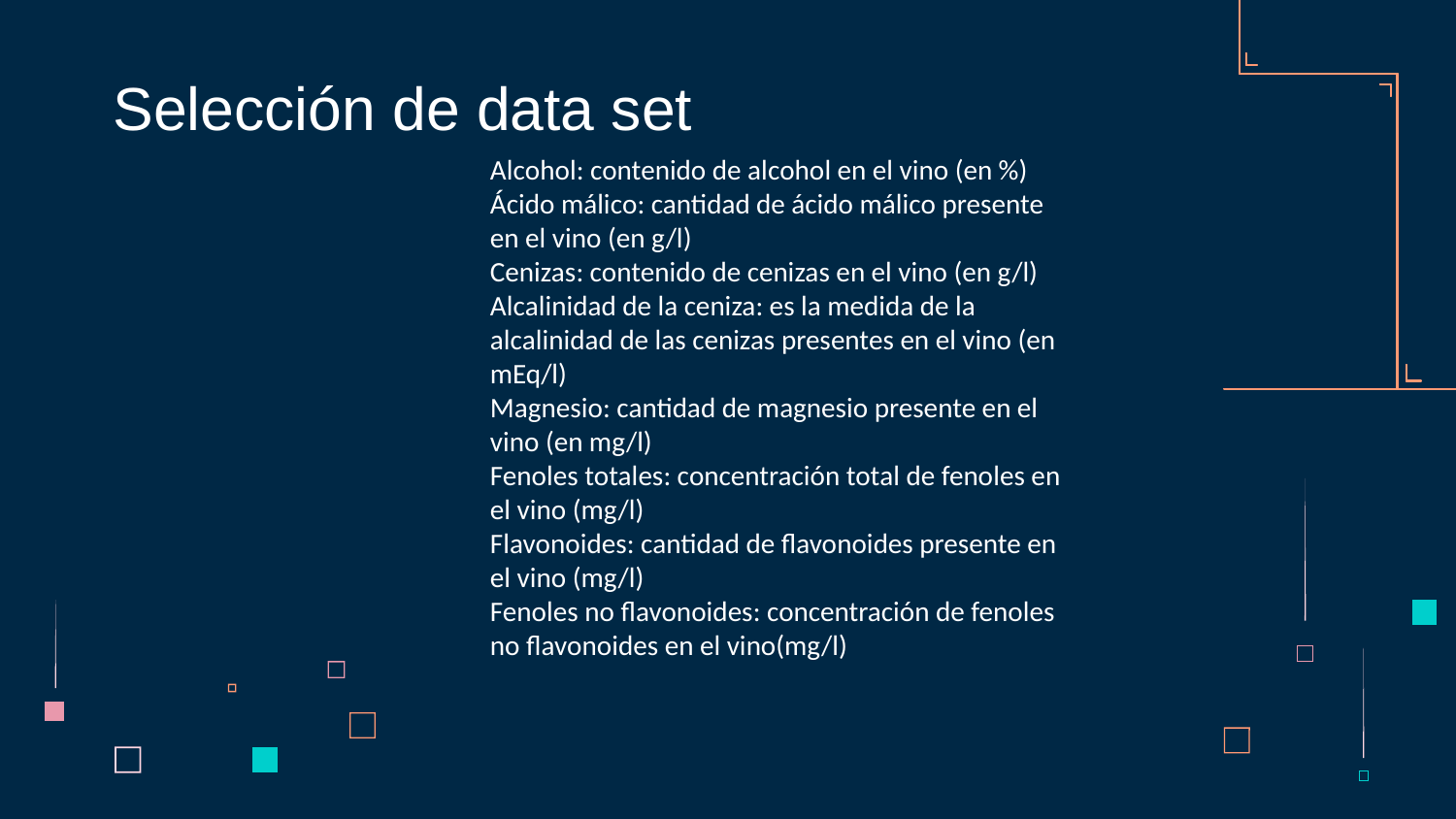

# Selección de data set
Alcohol: contenido de alcohol en el vino (en %)
Ácido málico: cantidad de ácido málico presente en el vino (en g/l)
Cenizas: contenido de cenizas en el vino (en g/l)
Alcalinidad de la ceniza: es la medida de la alcalinidad de las cenizas presentes en el vino (en mEq/l)
Magnesio: cantidad de magnesio presente en el vino (en mg/l)
Fenoles totales: concentración total de fenoles en el vino (mg/l)
Flavonoides: cantidad de flavonoides presente en el vino (mg/l)
Fenoles no flavonoides: concentración de fenoles no flavonoides en el vino(mg/l)